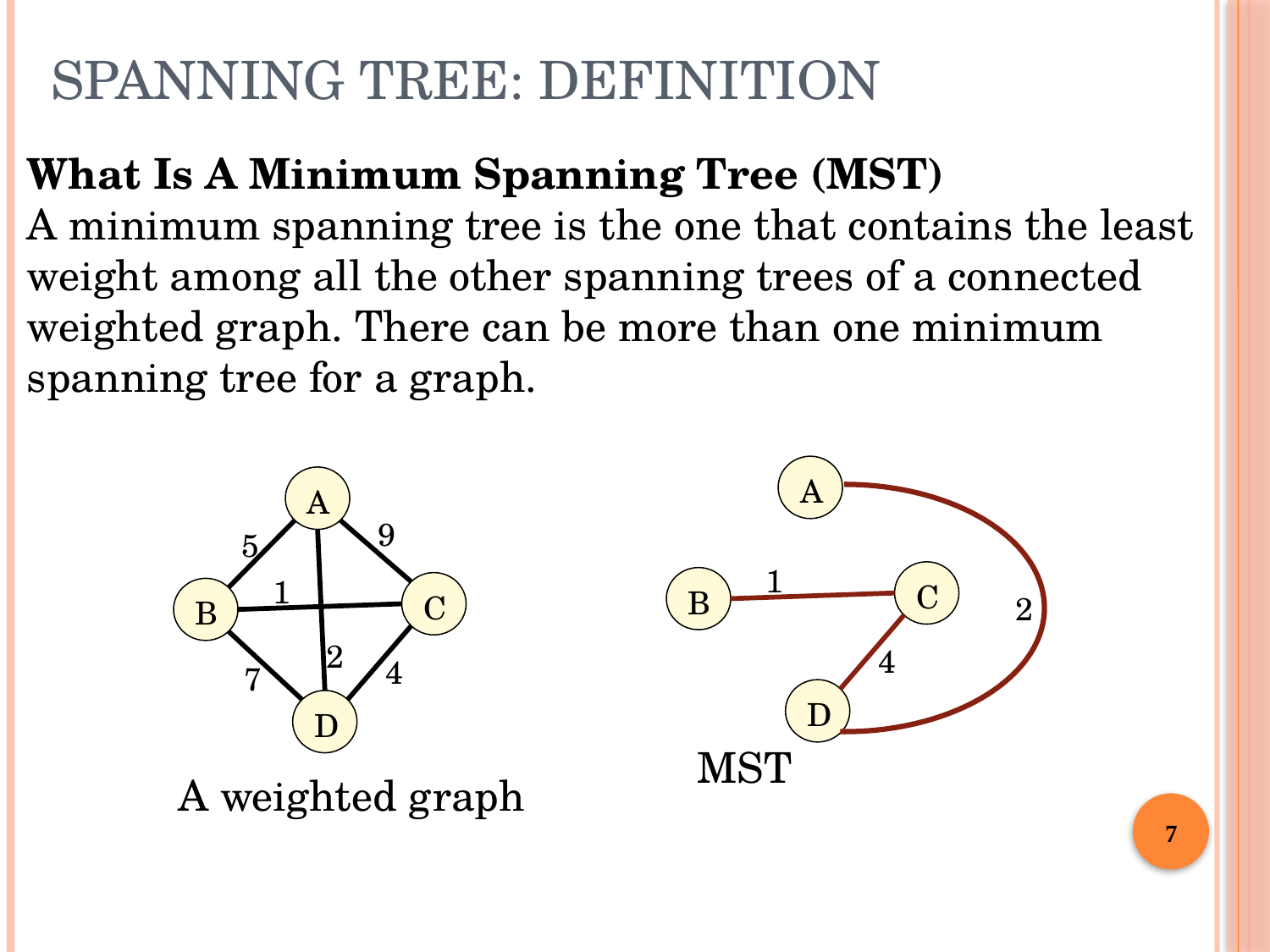

7
# Spanning Tree: Definition
What Is A Minimum Spanning Tree (MST)
A minimum spanning tree is the one that contains the least weight among all the other spanning trees of a connected weighted graph. There can be more than one minimum spanning tree for a graph.
A

1
C
B
2
4
D
MST
A
9
5
1
C
B
2
4
7
D
A weighted graph